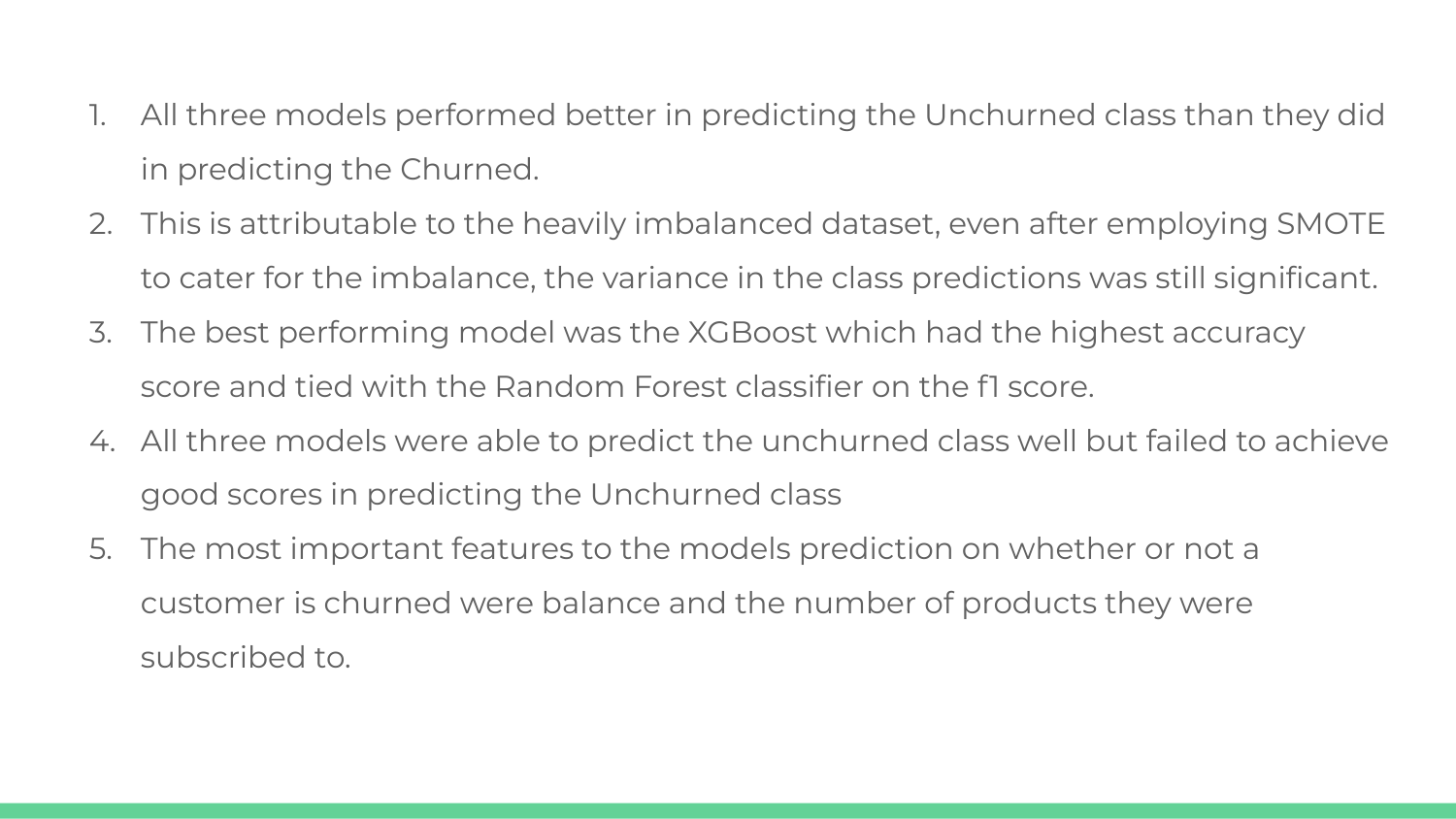

All three models performed better in predicting the Unchurned class than they did in predicting the Churned.
This is attributable to the heavily imbalanced dataset, even after employing SMOTE to cater for the imbalance, the variance in the class predictions was still significant.
The best performing model was the XGBoost which had the highest accuracy score and tied with the Random Forest classifier on the f1 score.
All three models were able to predict the unchurned class well but failed to achieve good scores in predicting the Unchurned class
The most important features to the models prediction on whether or not a customer is churned were balance and the number of products they were subscribed to.